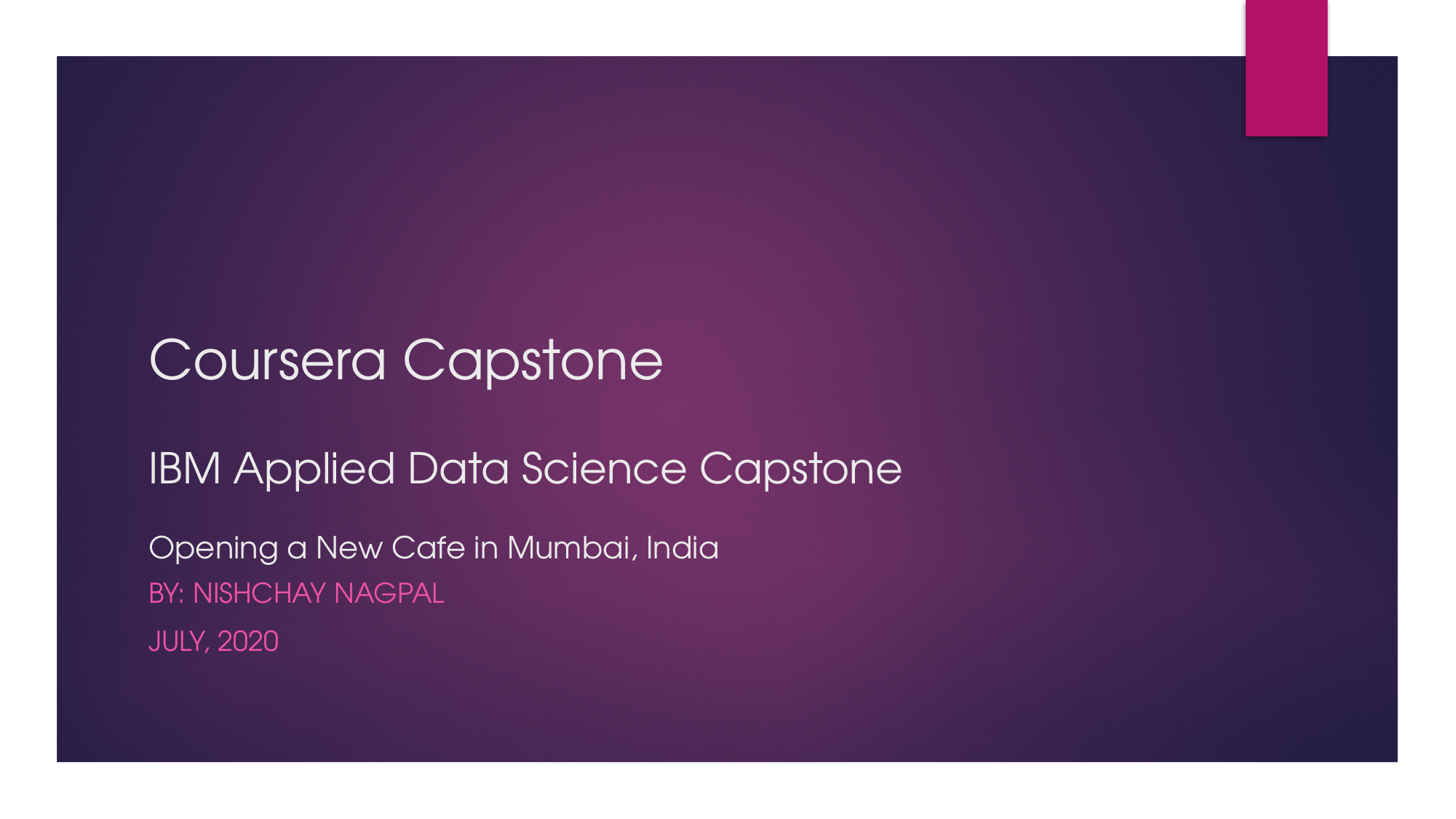

# Coursera Capstone IBM Applied Data Science Capstone Opening a New Cafe in Mumbai, India
By: NISHCHAY NAGPAL
JULY, 2020